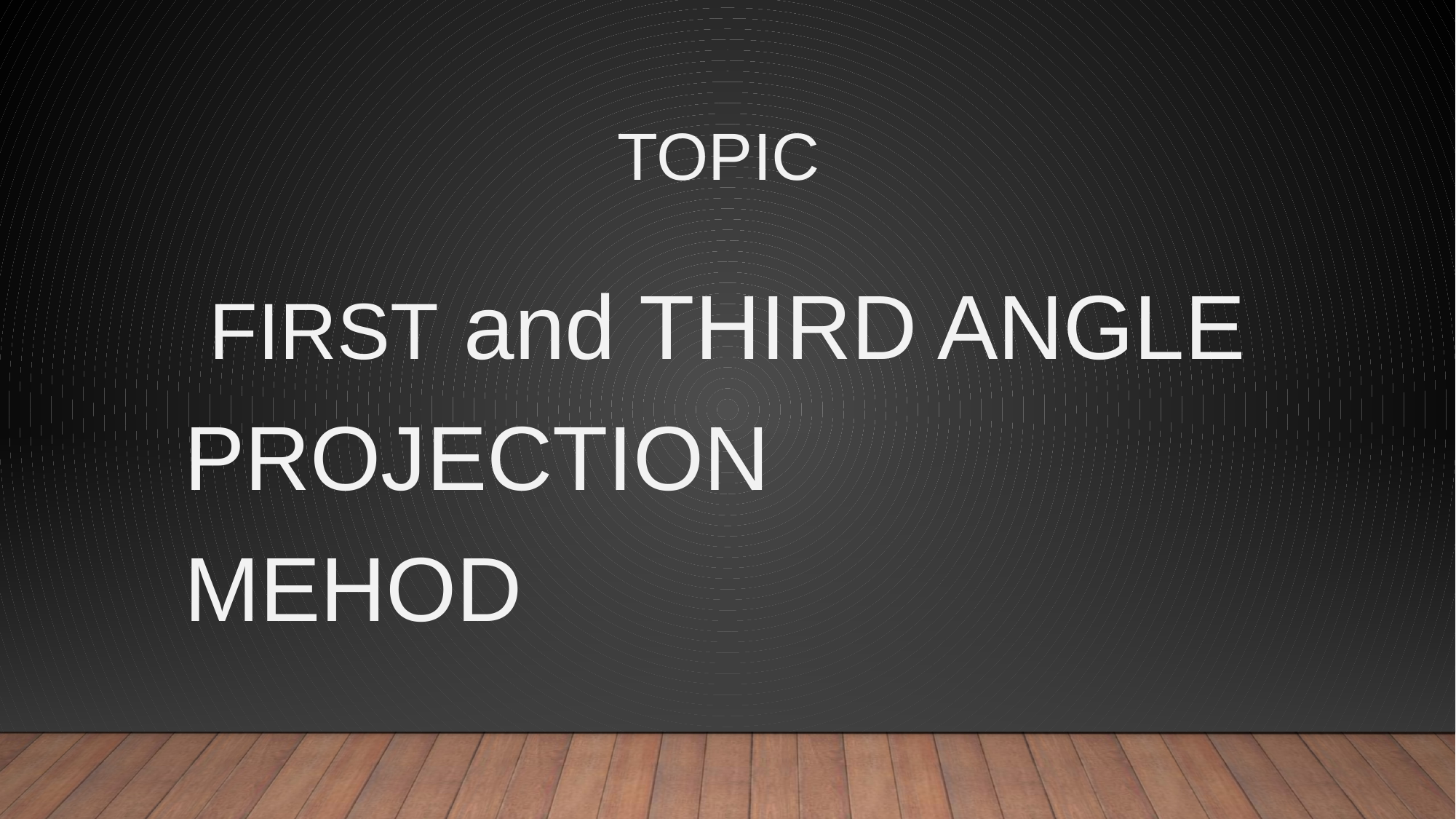

# TOPIC
 FIRST and THIRD ANGLE PROJECTION                   MEHOD